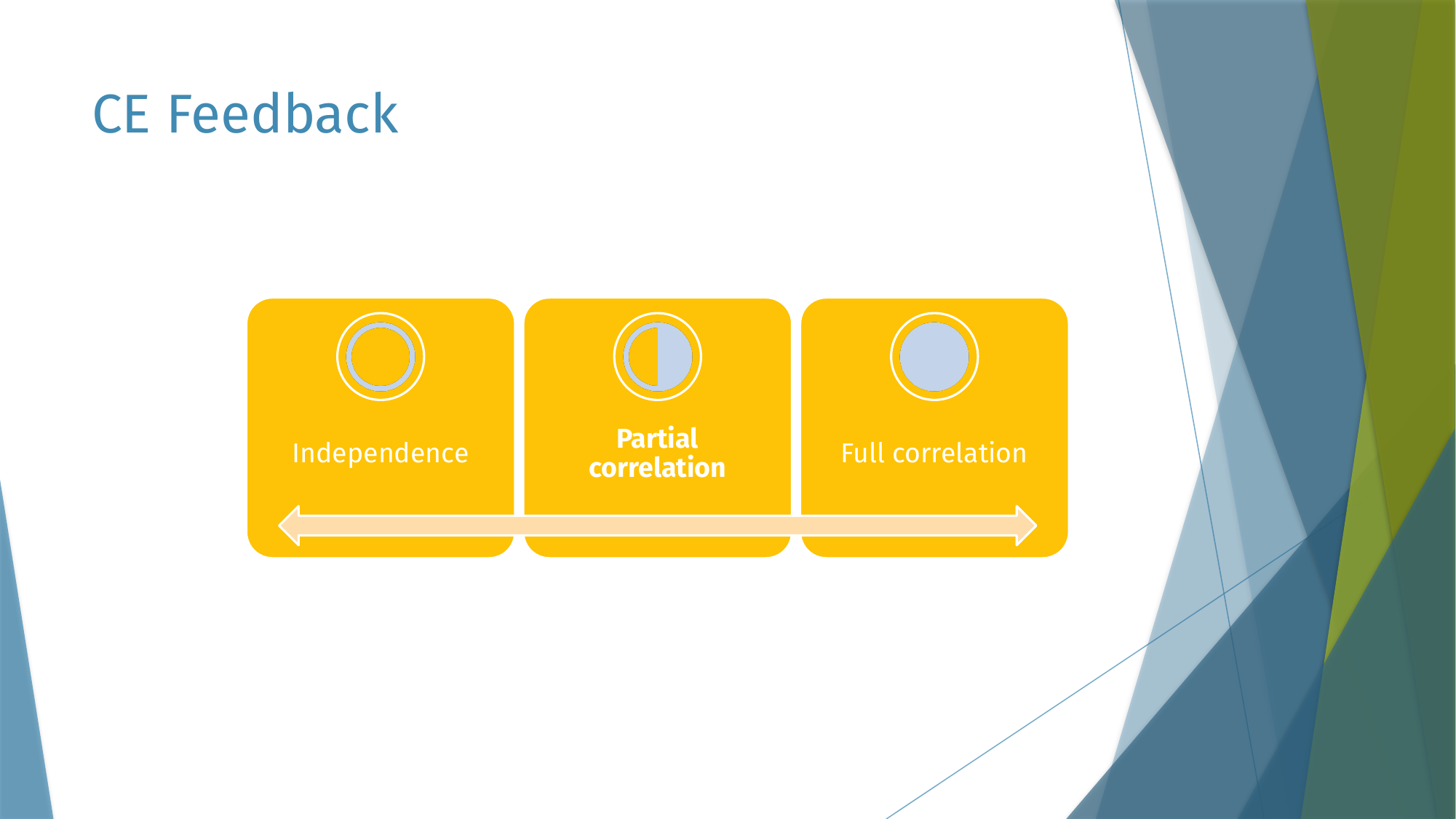

# CE Feedback

Independence
Partial correlation
Full correlation